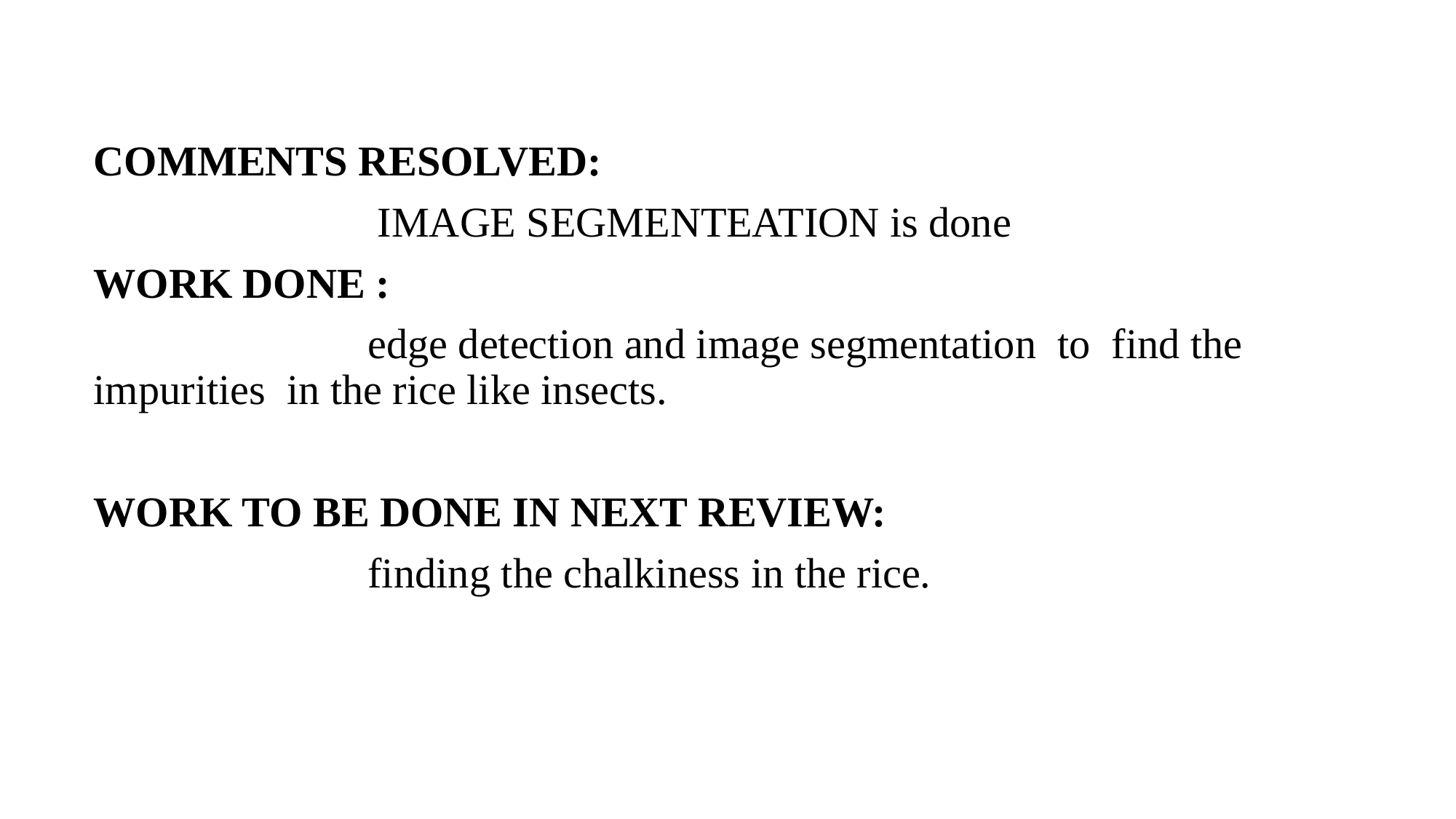

COMMENTS RESOLVED:
IMAGE SEGMENTEATION is done
WORK DONE :
                          edge detection and image segmentation  to  find the impurities  in the rice like insects.

WORK TO BE DONE IN NEXT REVIEW:
                          finding the chalkiness in the rice.